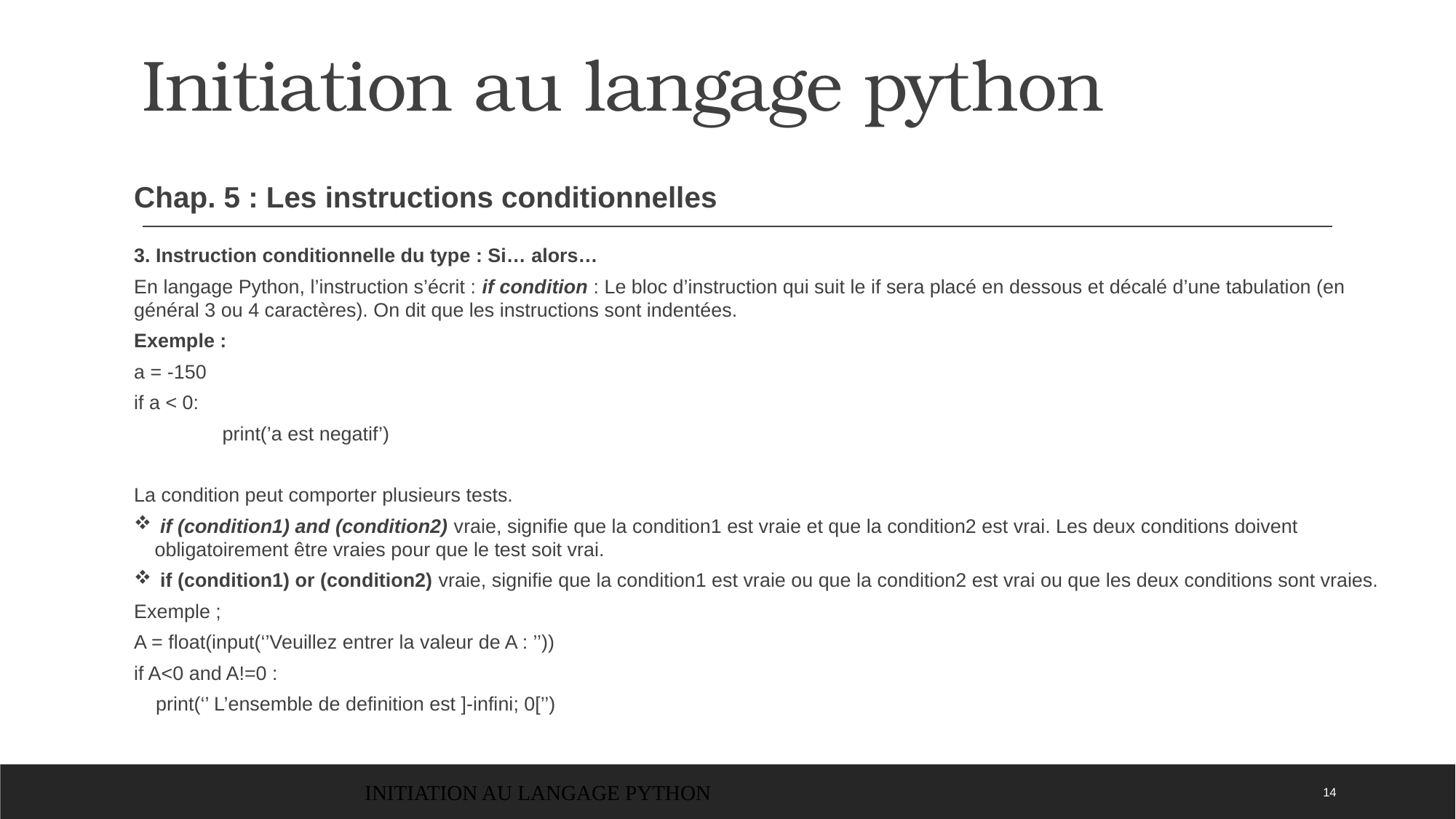

# Initiation au langage python
Chap. 5 : Les instructions conditionnelles

		3. Instruction conditionnelle du type : Si… alors…
En langage Python, l’instruction s’écrit : if condition : Le bloc d’instruction qui suit le if sera placé en dessous et décalé d’une tabulation (en général 3 ou 4 caractères). On dit que les instructions sont indentées.
Exemple :
a = -150
if a < 0:
      	print(’a est negatif’)

La condition peut comporter plusieurs tests.
 if (condition1) and (condition2) vraie, signifie que la condition1 est vraie et que la condition2 est vrai. Les deux conditions doivent obligatoirement être vraies pour que le test soit vrai.
 if (condition1) or (condition2) vraie, signifie que la condition1 est vraie ou que la condition2 est vrai ou que les deux conditions sont vraies.
Exemple ;
A = float(input(‘’Veuillez entrer la valeur de A : ’’))
if A<0 and A!=0 :
    print(‘’ L’ensemble de definition est ]-infini; 0[’’)

INITIATION AU LANGAGE PYTHON
14